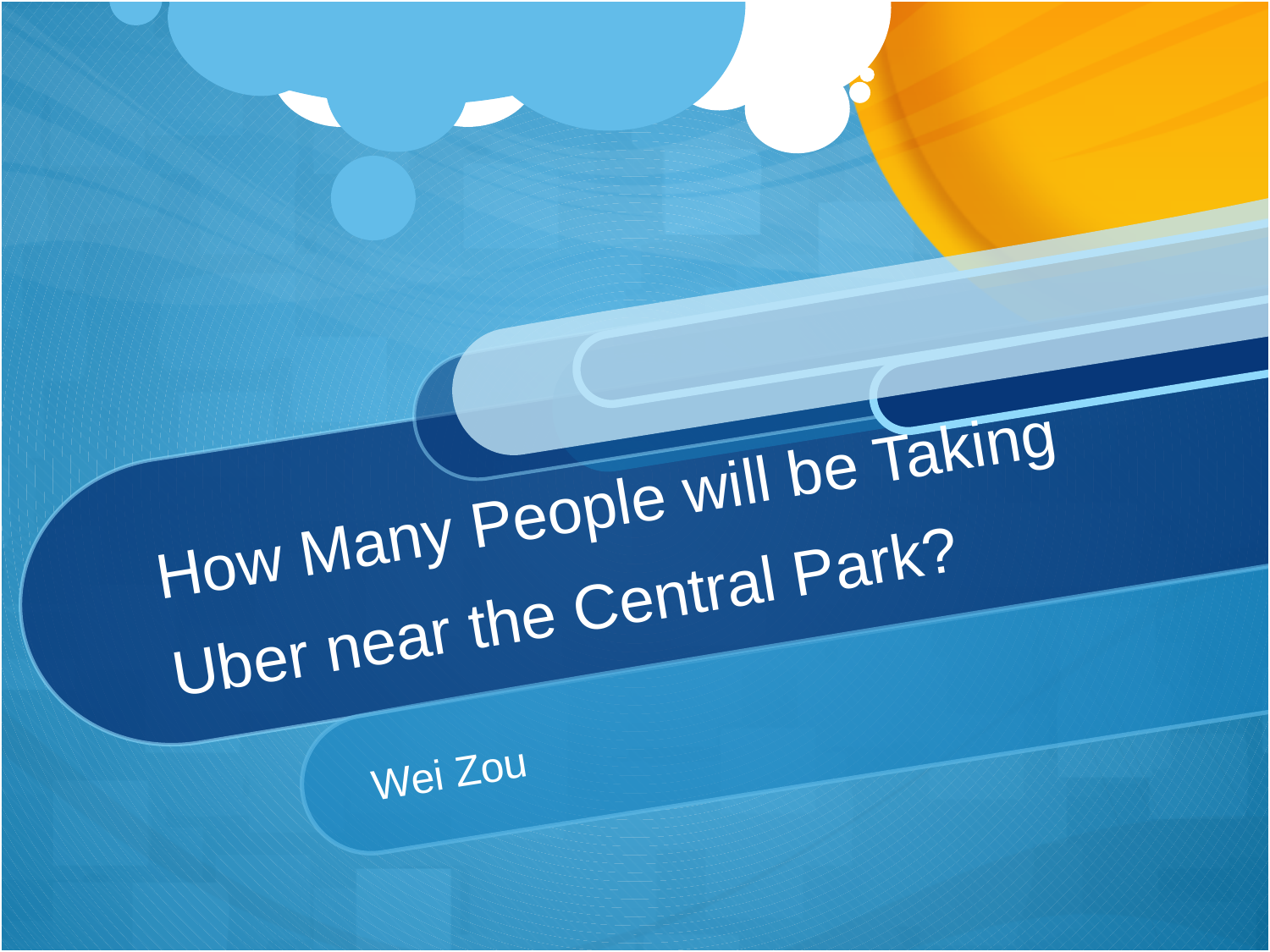

# How Many People will be Taking Uber near the Central Park?
Wei Zou